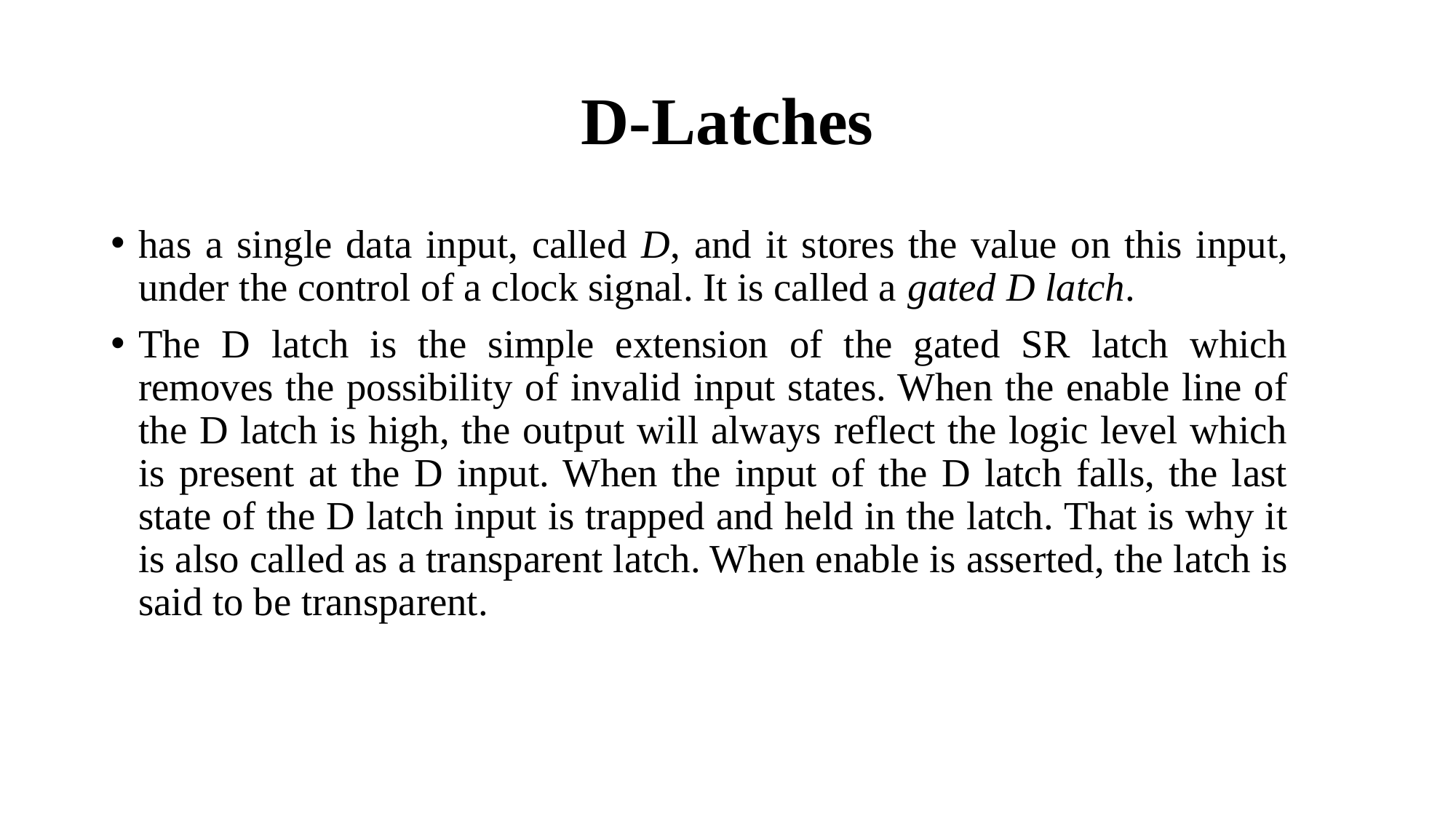

# D-Latches
has a single data input, called D, and it stores the value on this input, under the control of a clock signal. It is called a gated D latch.
The D latch is the simple extension of the gated SR latch which removes the possibility of invalid input states. When the enable line of the D latch is high, the output will always reflect the logic level which is present at the D input. When the input of the D latch falls, the last state of the D latch input is trapped and held in the latch. That is why it is also called as a transparent latch. When enable is asserted, the latch is said to be transparent.